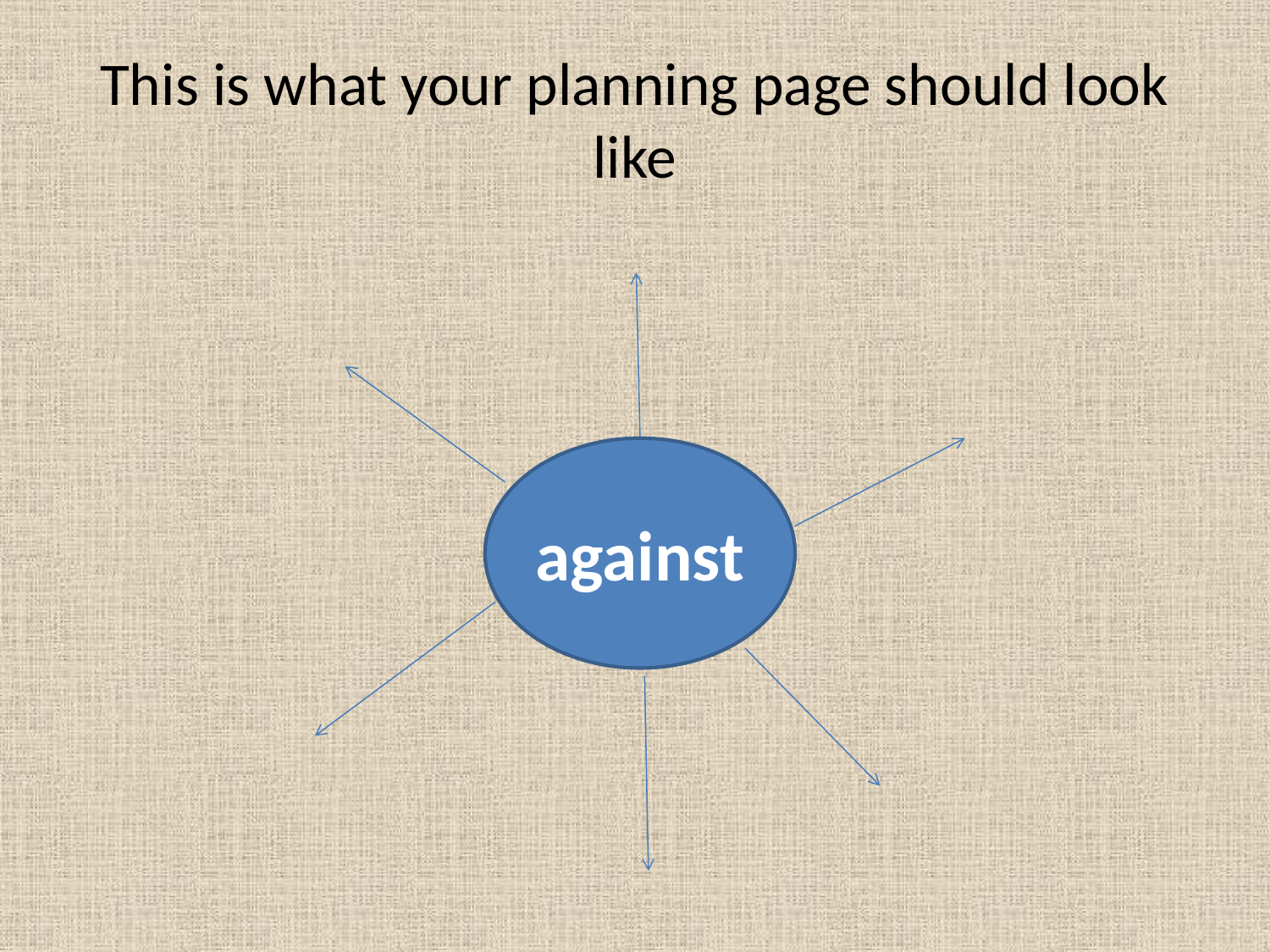

# This is what your planning page should look like

against